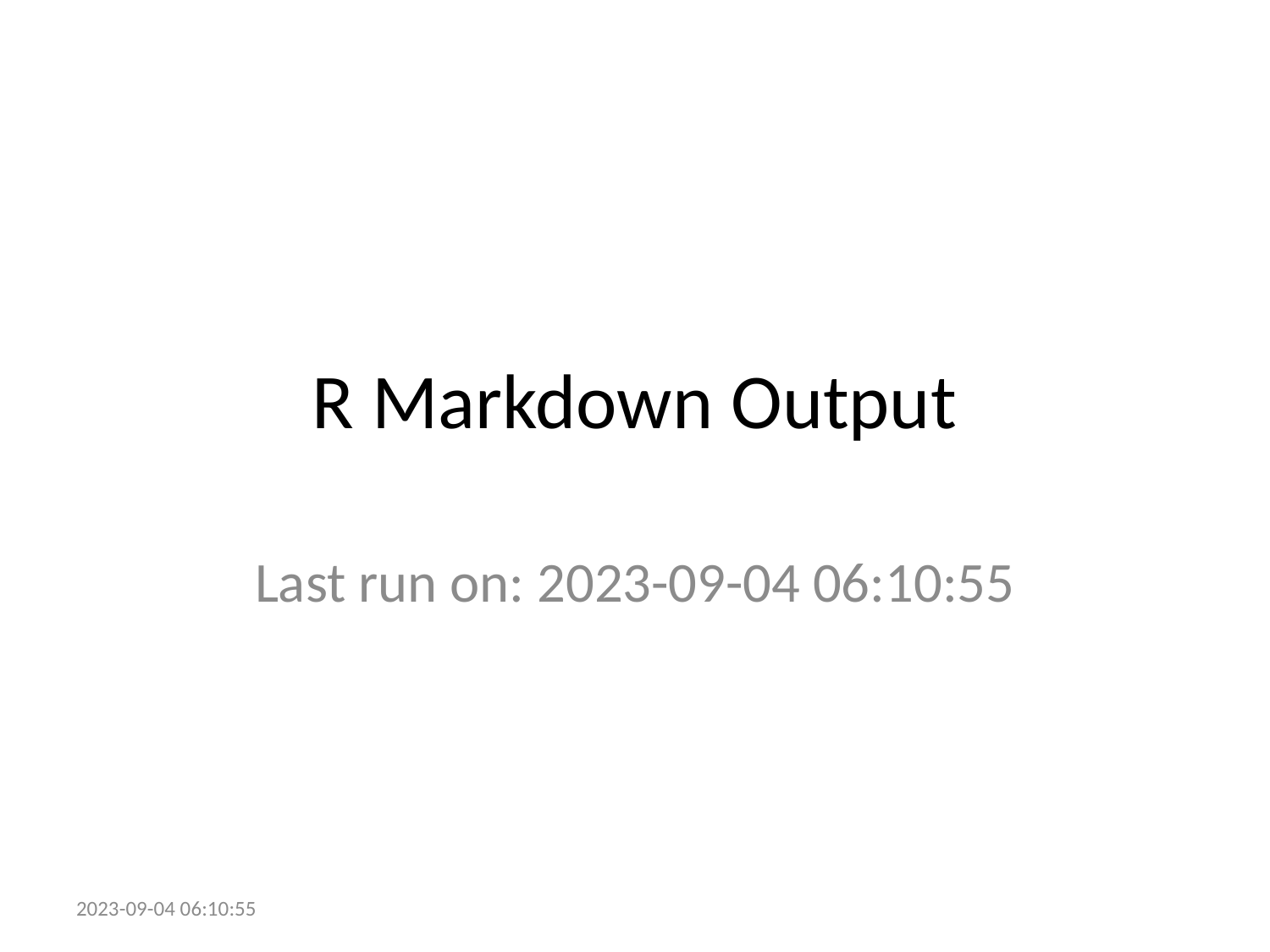

# R Markdown Output
Last run on: 2023-09-04 06:10:55
2023-09-04 06:10:55